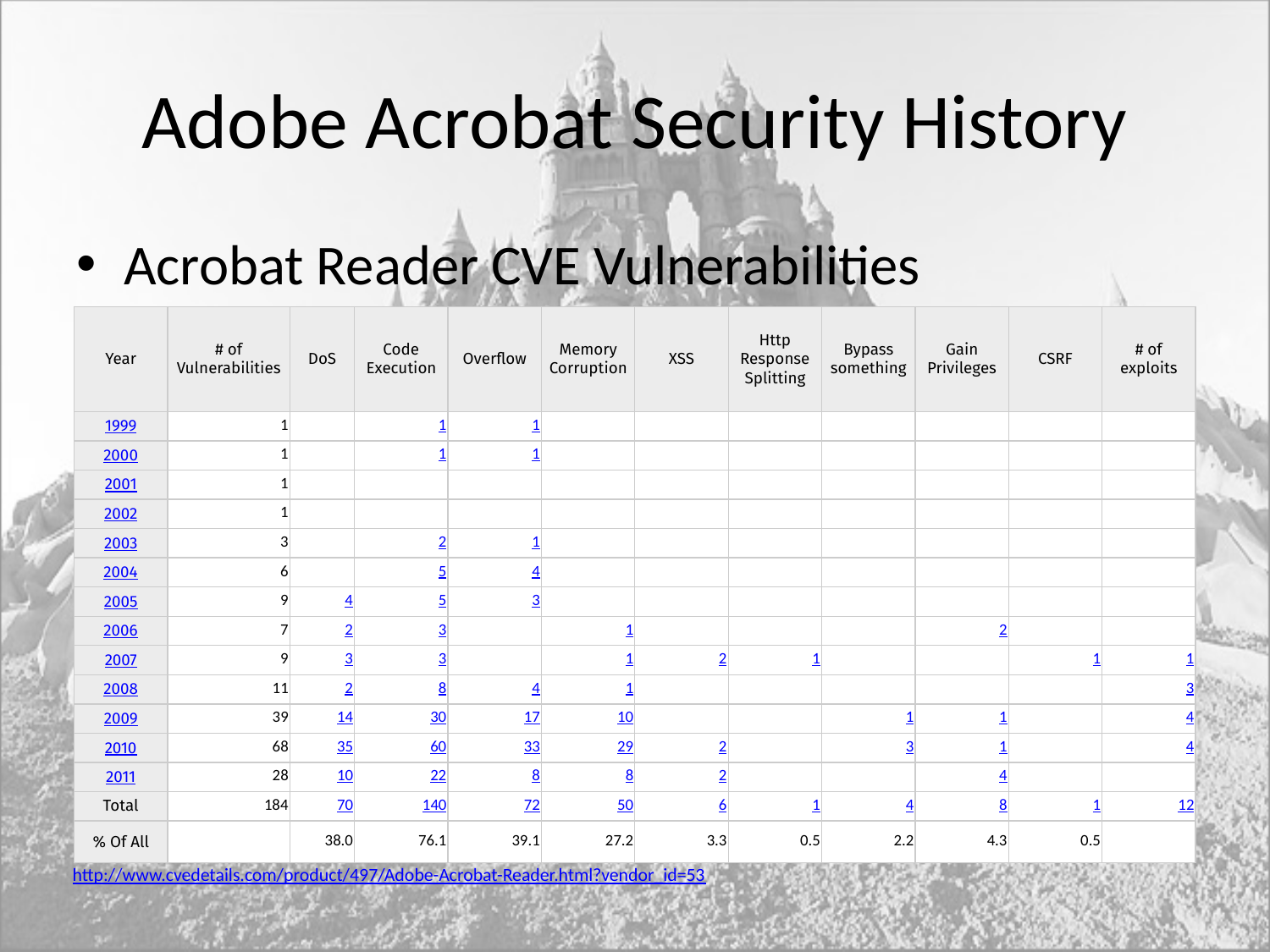

# Adobe Acrobat Security History
Acrobat Reader CVE Vulnerabilities
| Year | # of Vulnerabilities | DoS | Code Execution | Overflow | Memory Corruption | XSS | Http Response Splitting | Bypass something | Gain Privileges | CSRF | # of exploits |
| --- | --- | --- | --- | --- | --- | --- | --- | --- | --- | --- | --- |
| 1999 | 1 |  | 1 | 1 |  |  |  |  |  |  |  |
| 2000 | 1 |  | 1 | 1 |  |  |  |  |  |  |  |
| 2001 | 1 |  |  |  |  |  |  |  |  |  |  |
| 2002 | 1 |  |  |  |  |  |  |  |  |  |  |
| 2003 | 3 |  | 2 | 1 |  |  |  |  |  |  |  |
| 2004 | 6 |  | 5 | 4 |  |  |  |  |  |  |  |
| 2005 | 9 | 4 | 5 | 3 |  |  |  |  |  |  |  |
| 2006 | 7 | 2 | 3 |  | 1 |  |  |  | 2 |  |  |
| 2007 | 9 | 3 | 3 |  | 1 | 2 | 1 |  |  | 1 | 1 |
| 2008 | 11 | 2 | 8 | 4 | 1 |  |  |  |  |  | 3 |
| 2009 | 39 | 14 | 30 | 17 | 10 |  |  | 1 | 1 |  | 4 |
| 2010 | 68 | 35 | 60 | 33 | 29 | 2 |  | 3 | 1 |  | 4 |
| 2011 | 28 | 10 | 22 | 8 | 8 | 2 |  |  | 4 |  |  |
| Total | 184 | 70 | 140 | 72 | 50 | 6 | 1 | 4 | 8 | 1 | 12 |
| % Of All |  | 38.0 | 76.1 | 39.1 | 27.2 | 3.3 | 0.5 | 2.2 | 4.3 | 0.5 |  |
http://www.cvedetails.com/product/497/Adobe-Acrobat-Reader.html?vendor_id=53